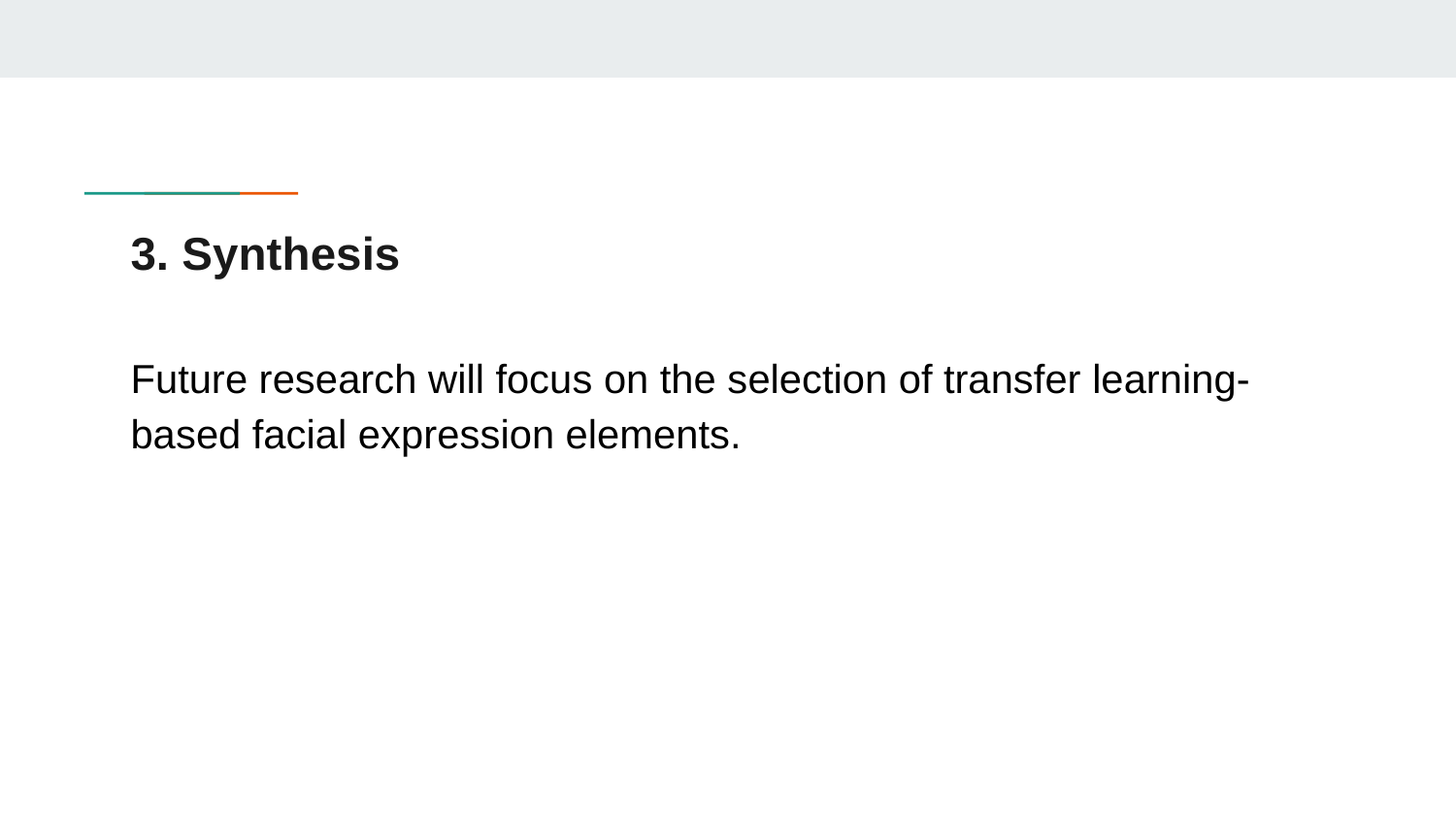

# 3. Synthesis
Future research will focus on the selection of transfer learning-based facial expression elements.